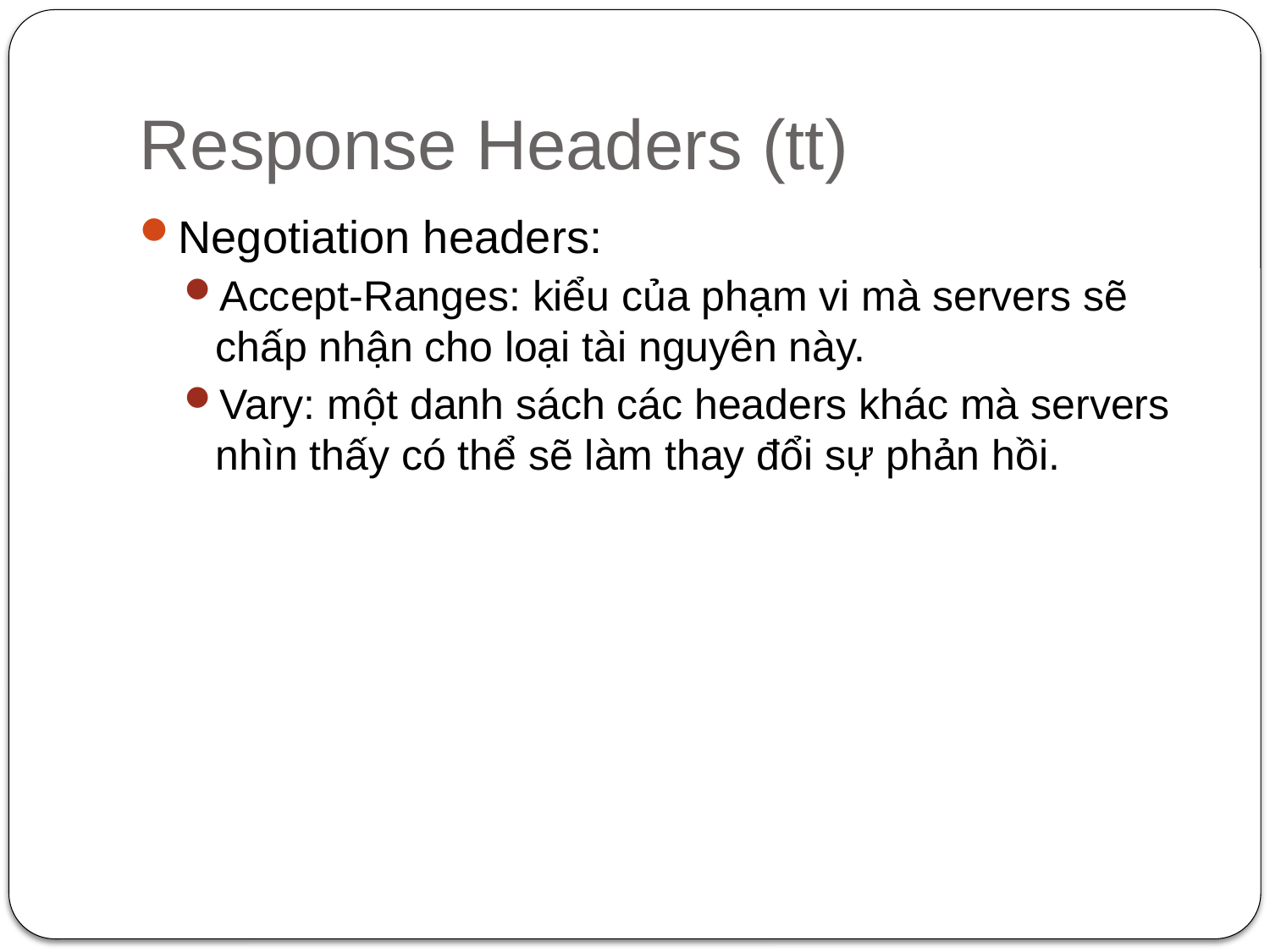

# Response Headers (tt)
Negotiation headers:
Accept-Ranges: kiểu của phạm vi mà servers sẽ chấp nhận cho loại tài nguyên này.
Vary: một danh sách các headers khác mà servers nhìn thấy có thể sẽ làm thay đổi sự phản hồi.